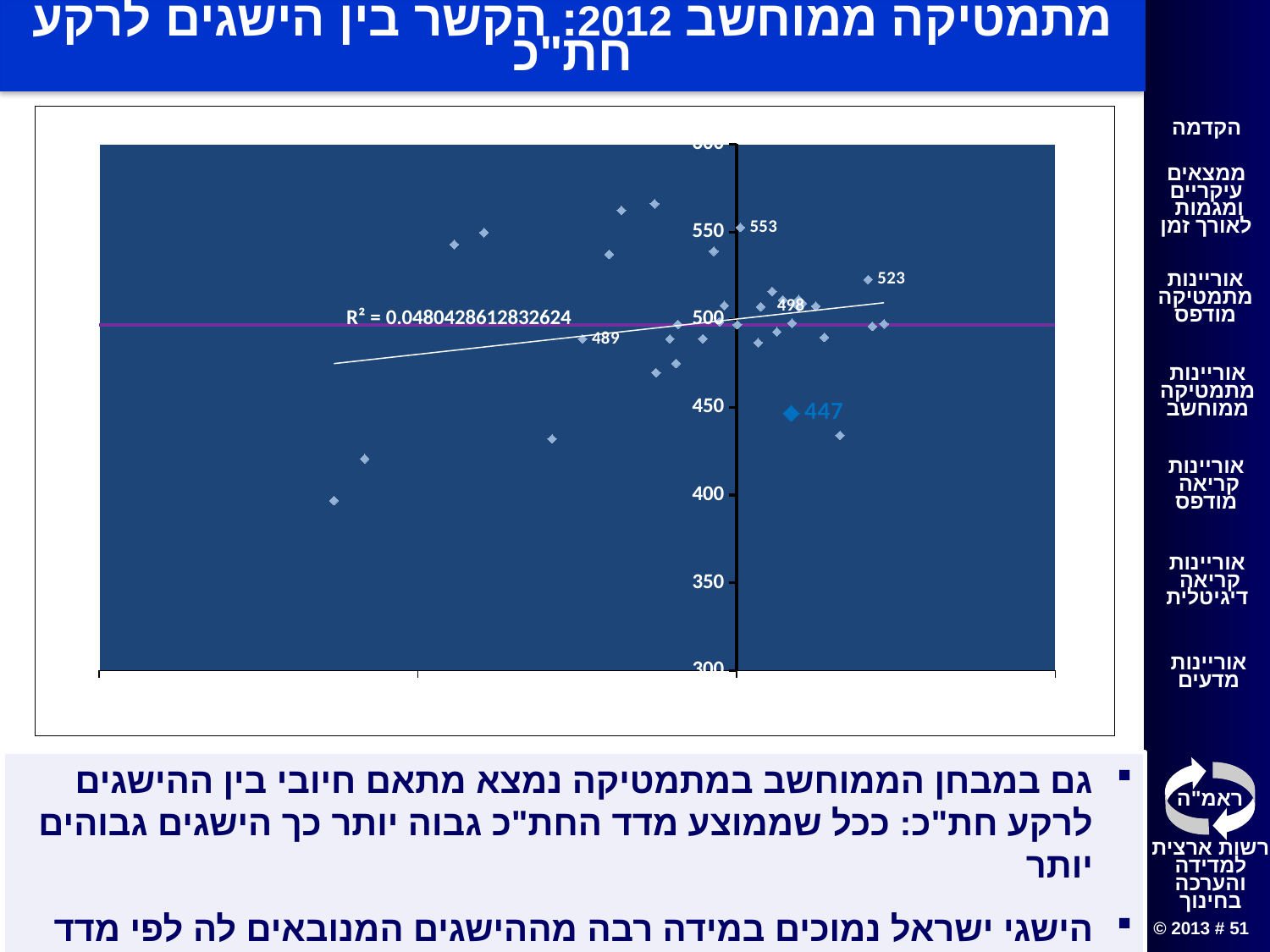

# מתמטיקה ממוחשב 2012: הקשר בין הישגים לרקע חת"כ

### Chart

| Category | CBM | OECD |
|---|---|---|
גם במבחן הממוחשב במתמטיקה נמצא מתאם חיובי בין ההישגים לרקע חת"כ: ככל שממוצע מדד החת"כ גבוה יותר כך הישגים גבוהים יותר
הישגי ישראל נמוכים במידה רבה מההישגים המנובאים לה לפי מדד החת"כ
מדינות ה-IEA